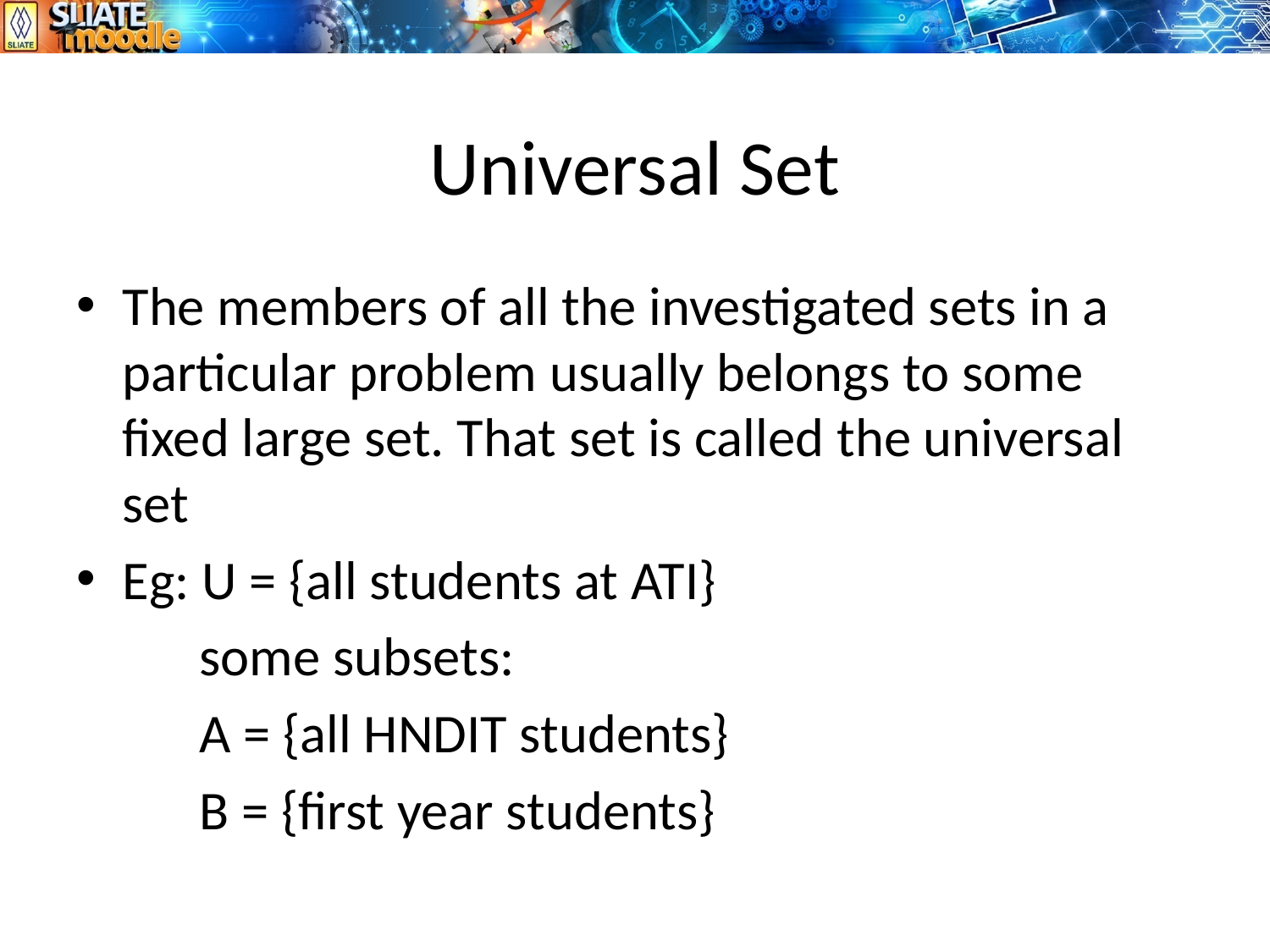

# Universal Set
The members of all the investigated sets in a particular problem usually belongs to some fixed large set. That set is called the universal set
Eg: U = {all students at ATI}
	some subsets:
	A = {all HNDIT students}
	B = {first year students}